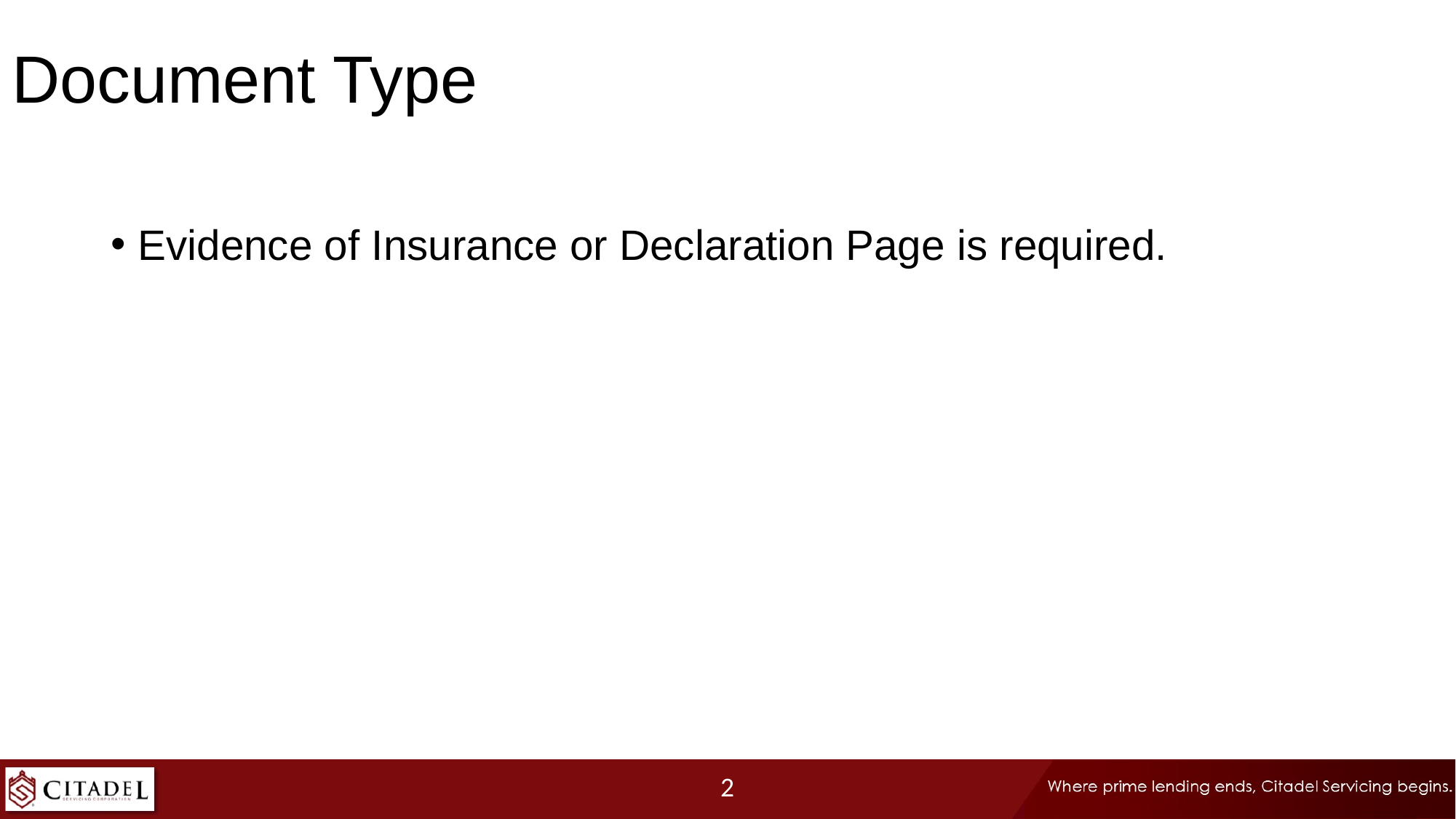

# Document Type
Evidence of Insurance or Declaration Page is required.

2